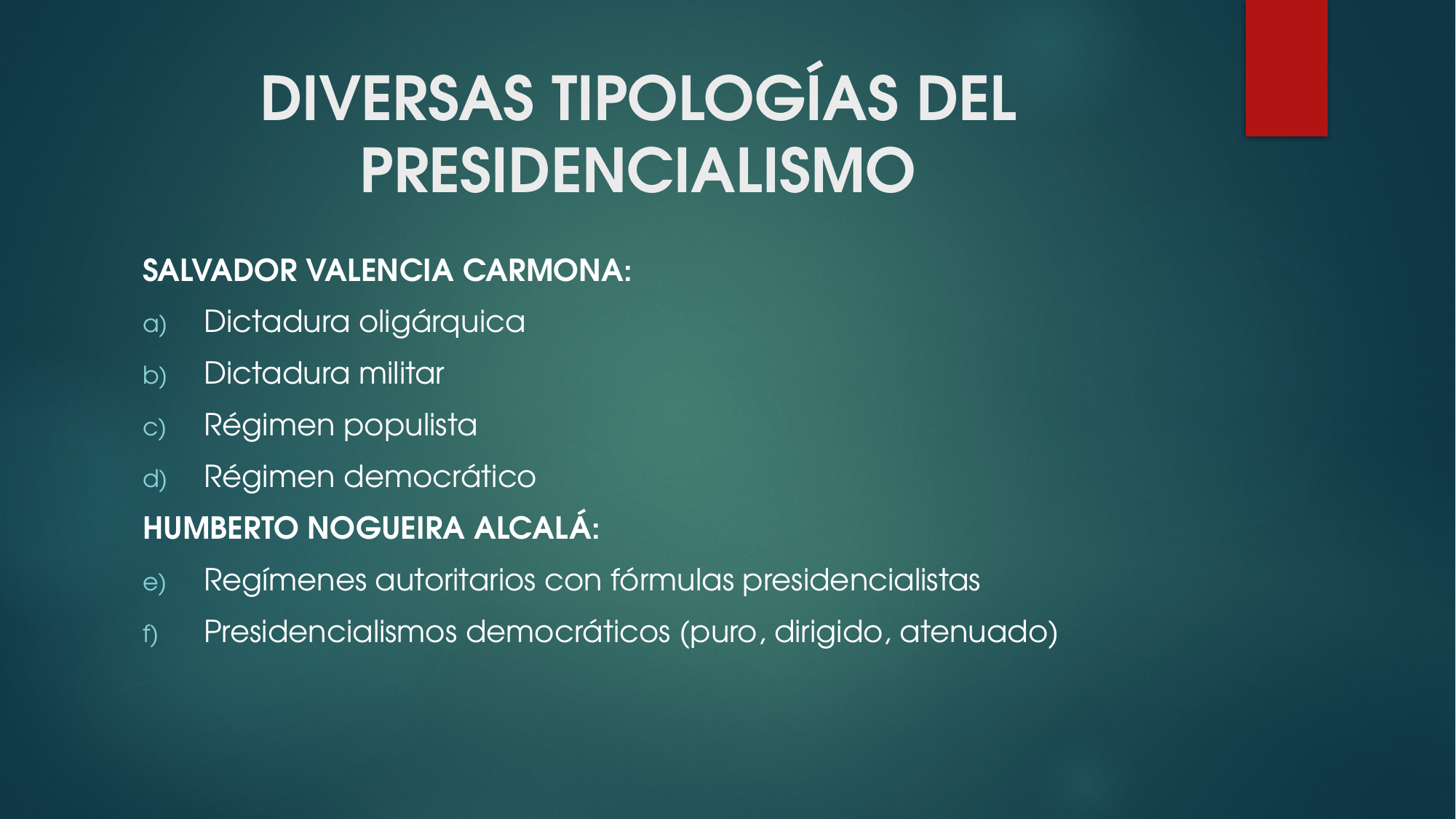

# DIVERSAS TIPOLOGÍAS DEL PRESIDENCIALISMO
SALVADOR VALENCIA CARMONA:
Dictadura oligárquica
Dictadura militar
Régimen populista
Régimen democrático
HUMBERTO NOGUEIRA ALCALÁ:
Regímenes autoritarios con fórmulas presidencialistas
Presidencialismos democráticos (puro, dirigido, atenuado)